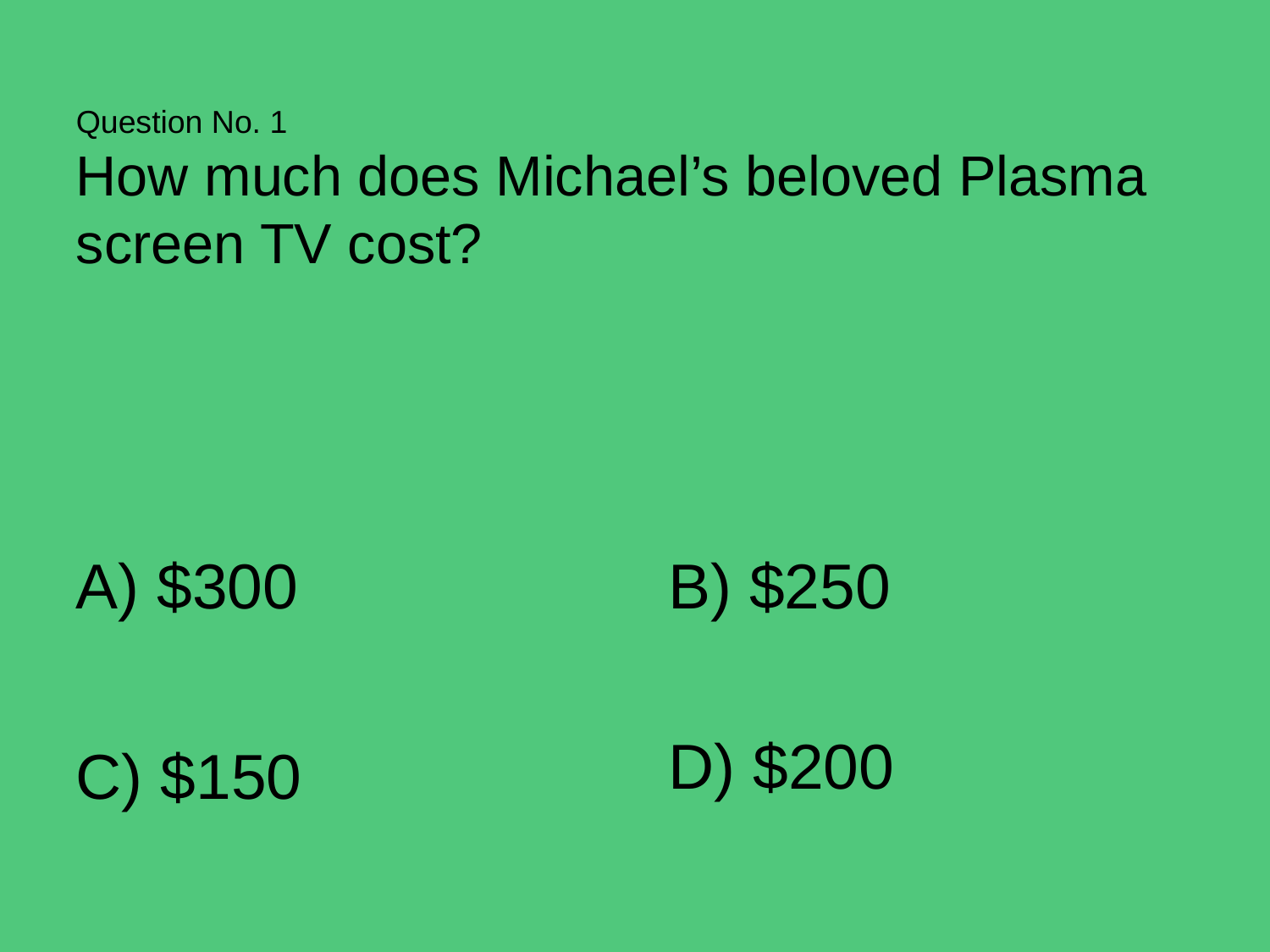

Question No. 1
How much does Michael’s beloved Plasma screen TV cost?
A) $300
B) $250
D) $200
C) $150